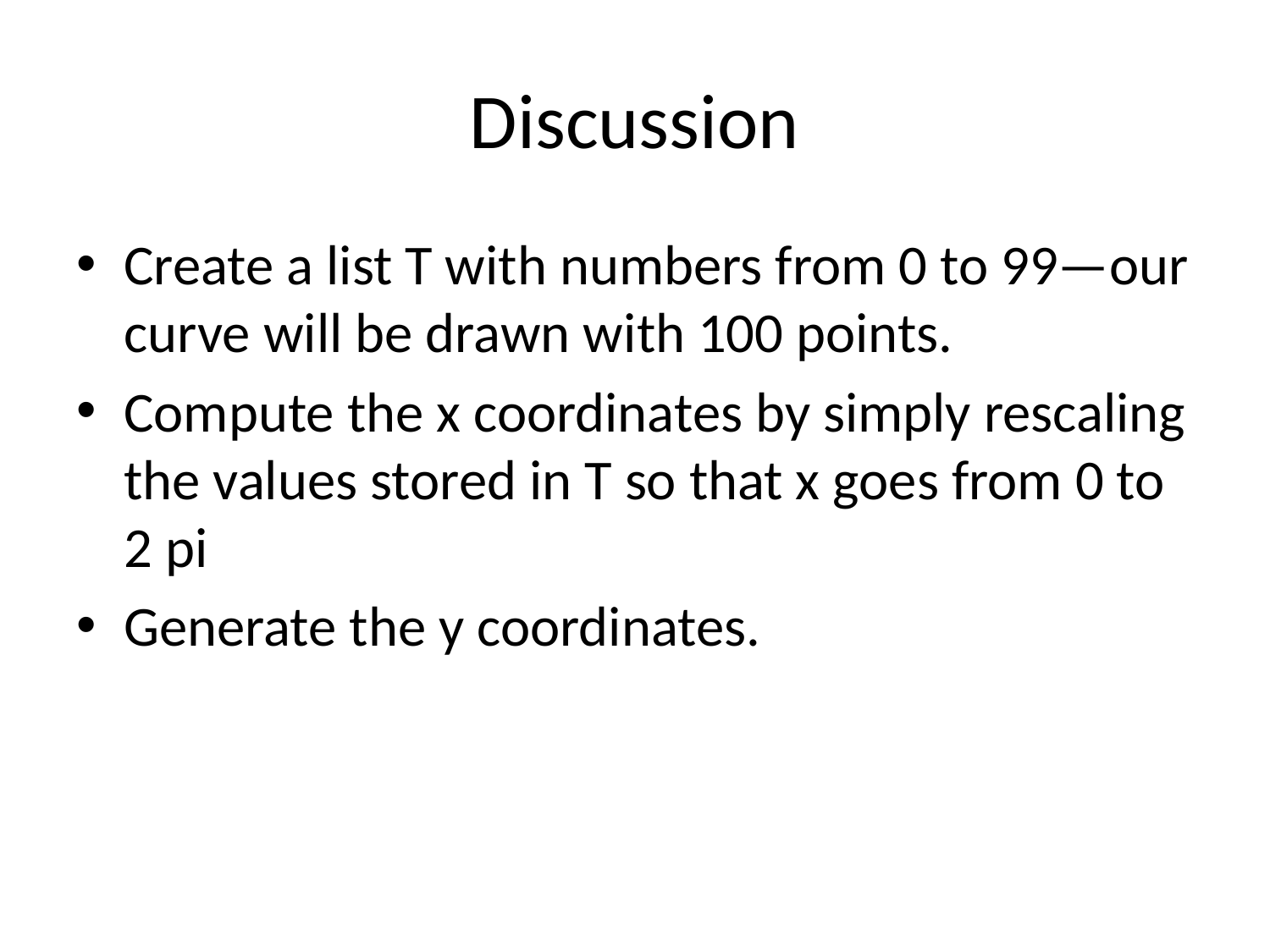

# Discussion
Create a list T with numbers from 0 to 99—our curve will be drawn with 100 points.
Compute the x coordinates by simply rescaling the values stored in T so that x goes from 0 to 2 pi
Generate the y coordinates.